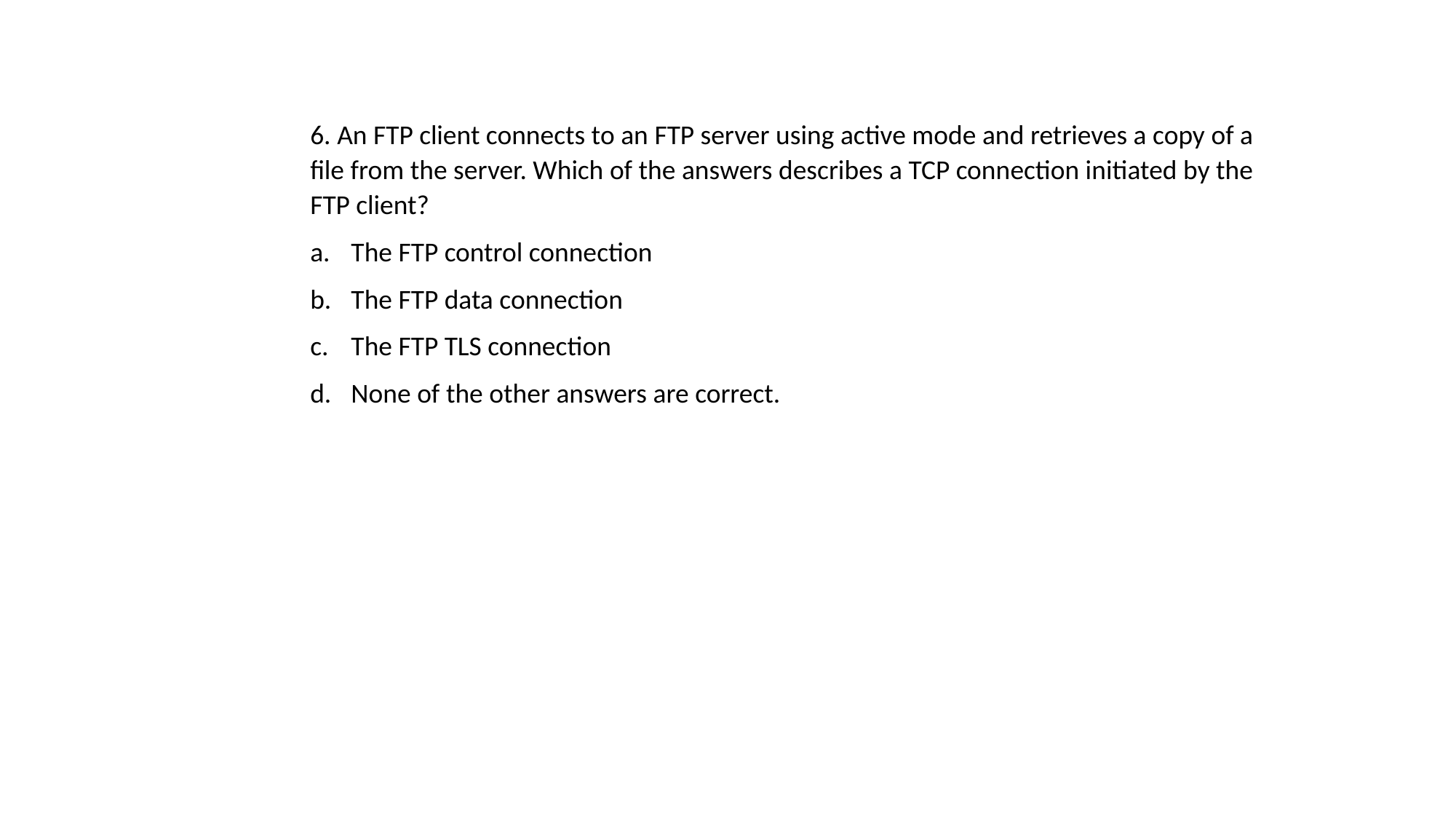

6. An FTP client connects to an FTP server using active mode and retrieves a copy of a file from the server. Which of the answers describes a TCP connection initiated by the FTP client?
The FTP control connection
The FTP data connection
The FTP TLS connection
None of the other answers are correct.